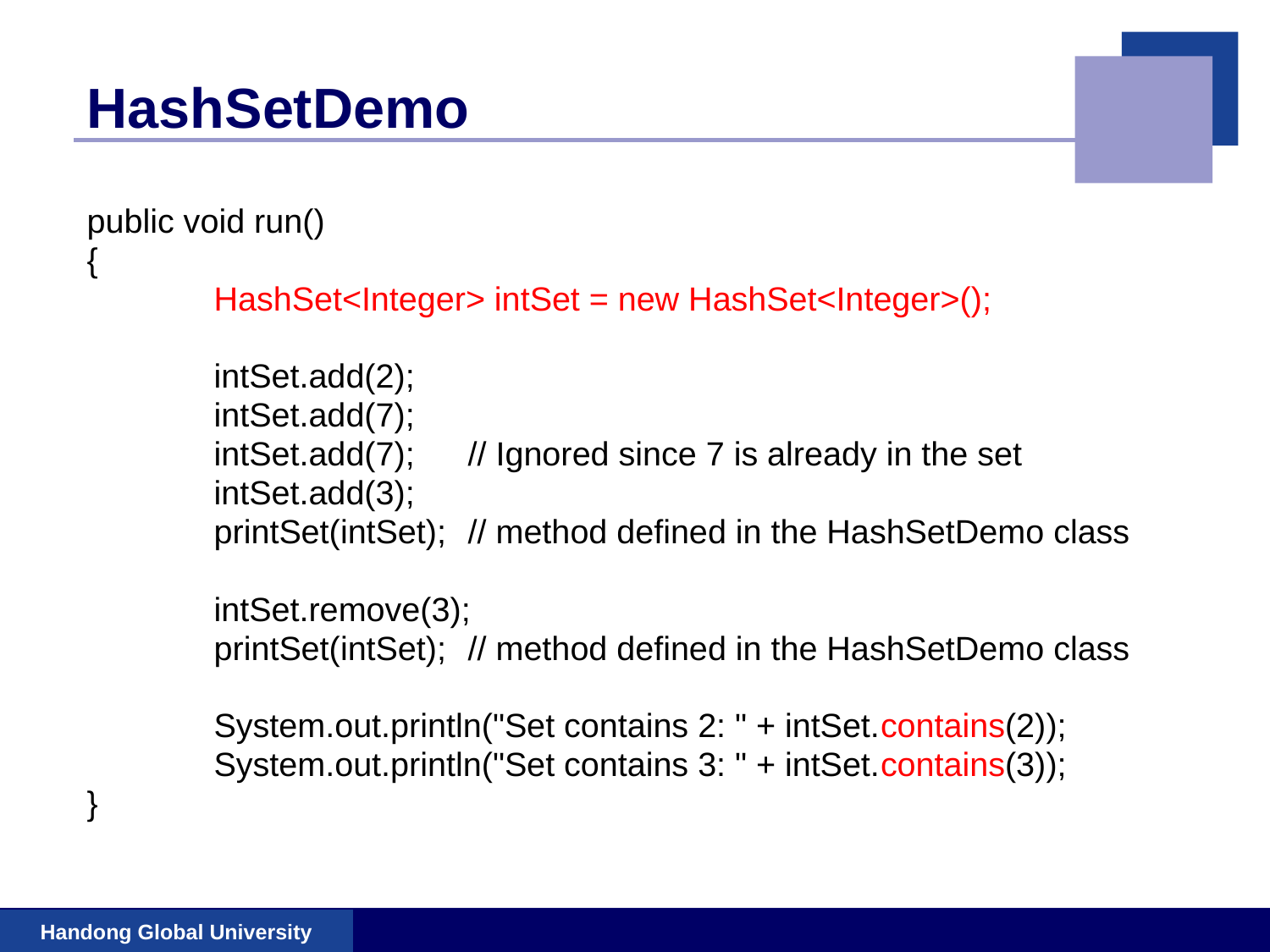

# HashSetDemo
public void run()
{
	HashSet<Integer> intSet = new HashSet<Integer>();

	intSet.add(2);
	intSet.add(7);
	intSet.add(7);	// Ignored since 7 is already in the set
	intSet.add(3);
	printSet(intSet); 	// method defined in the HashSetDemo class

	intSet.remove(3);
	printSet(intSet);	// method defined in the HashSetDemo class

	System.out.println("Set contains 2: " + intSet.contains(2));
	System.out.println("Set contains 3: " + intSet.contains(3));
}